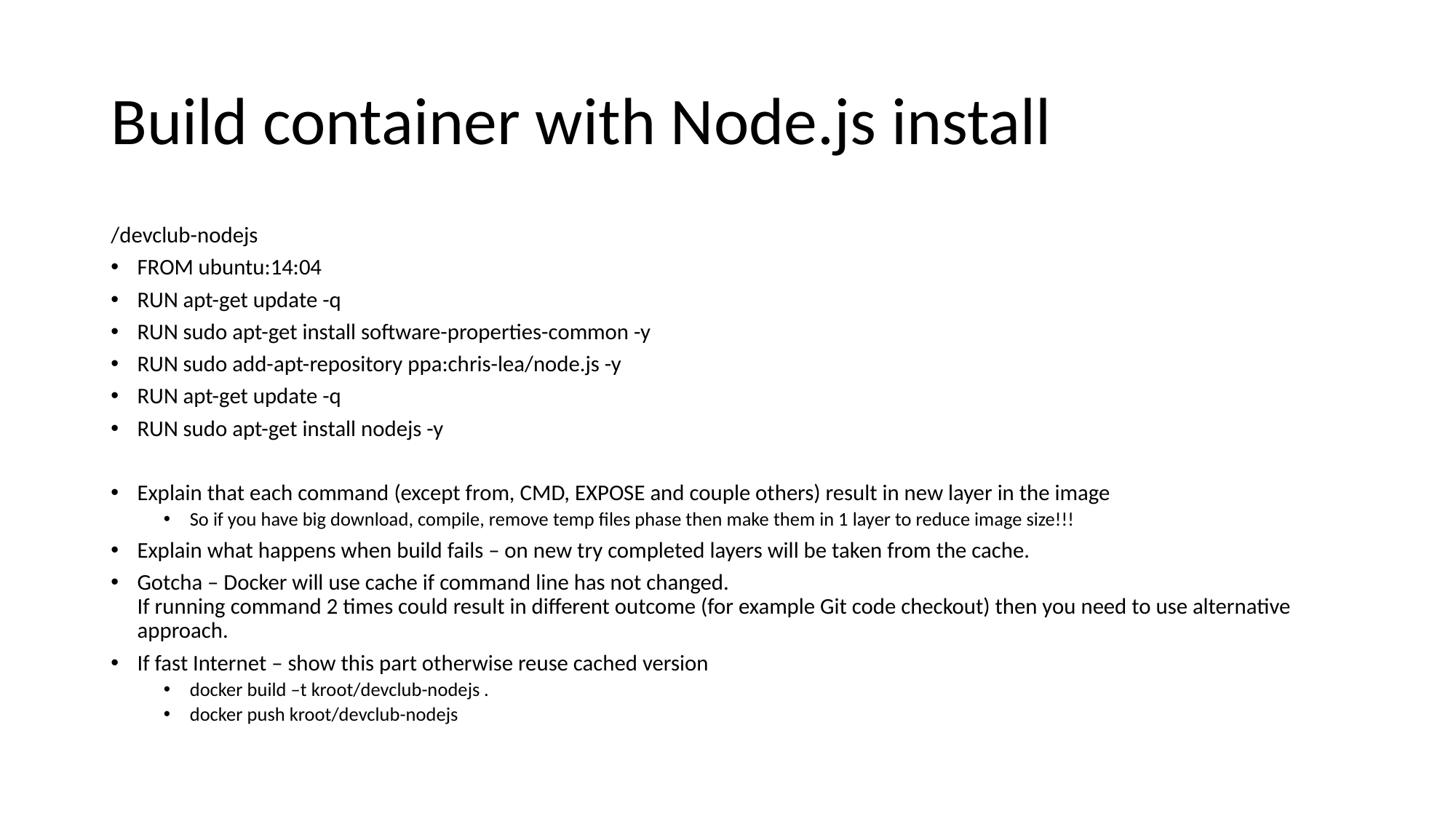

# Build container with Node.js install
/devclub-nodejs
FROM ubuntu:14:04
RUN apt-get update -q
RUN sudo apt-get install software-properties-common -y
RUN sudo add-apt-repository ppa:chris-lea/node.js -y
RUN apt-get update -q
RUN sudo apt-get install nodejs -y

Explain that each command (except from, CMD, EXPOSE and couple others) result in new layer in the image
So if you have big download, compile, remove temp files phase then make them in 1 layer to reduce image size!!!
Explain what happens when build fails – on new try completed layers will be taken from the cache.
Gotcha – Docker will use cache if command line has not changed.
If running command 2 times could result in different outcome (for example Git code checkout) then you need to use alternative approach.
If fast Internet – show this part otherwise reuse cached version
docker build –t kroot/devclub-nodejs .
docker push kroot/devclub-nodejs